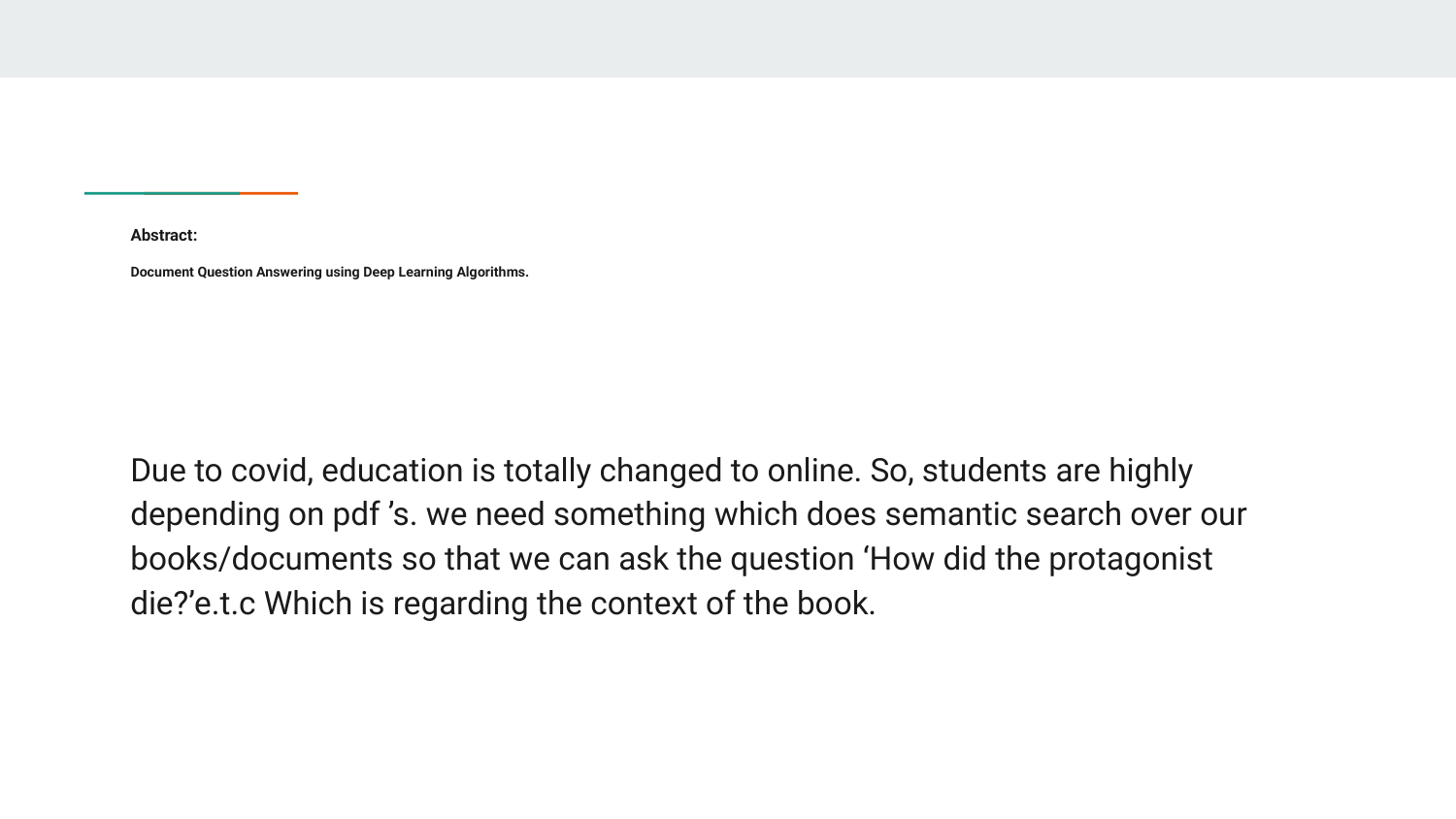

# Abstract:

Document Question Answering using Deep Learning Algorithms.
Due to covid, education is totally changed to online. So, students are highly depending on pdf ’s. we need something which does semantic search over our books/documents so that we can ask the question ‘How did the protagonist die?’e.t.c Which is regarding the context of the book.